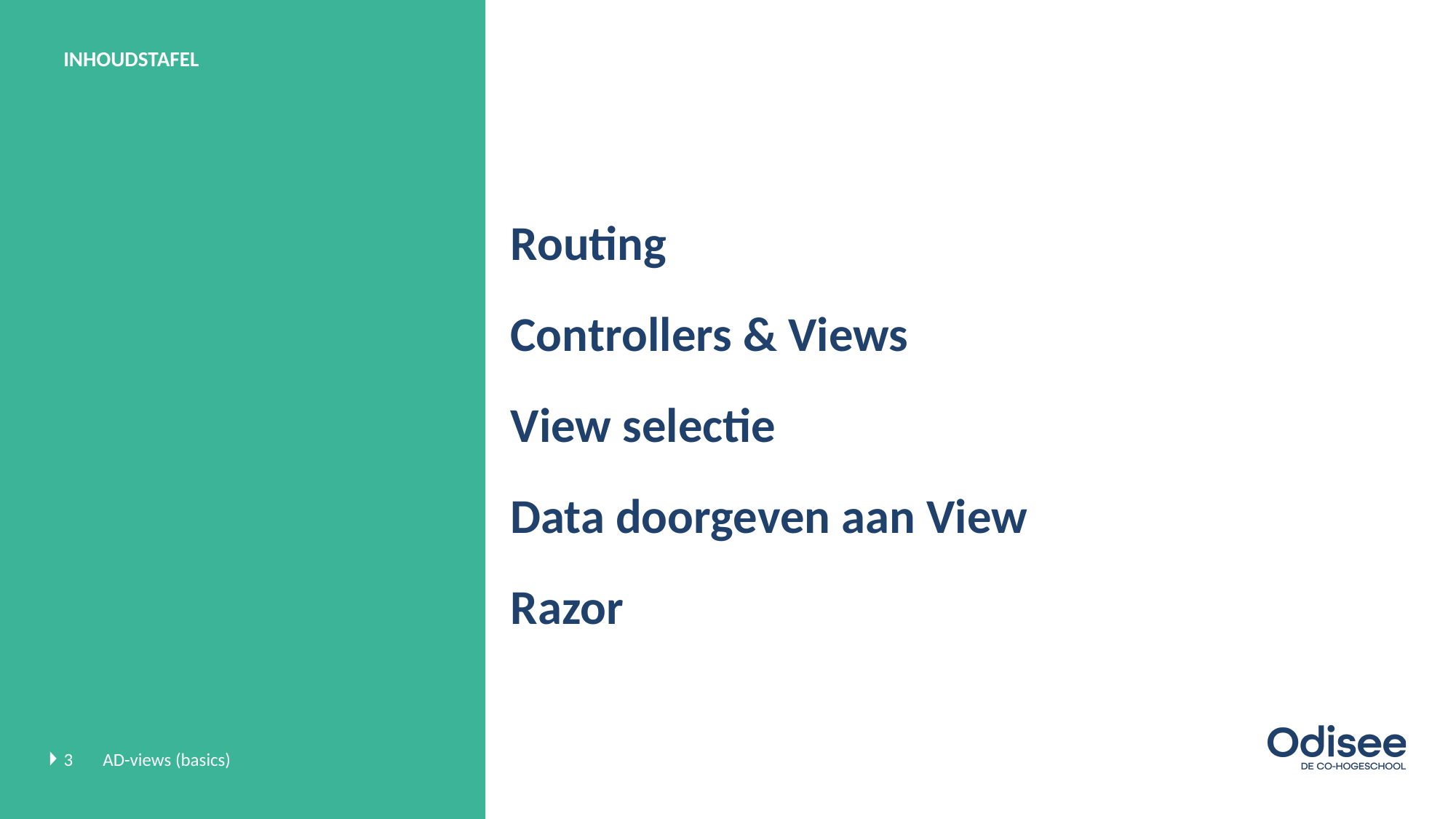

Routing
Controllers & Views
View selectie
Data doorgeven aan View
Razor

3
AD-views (basics)